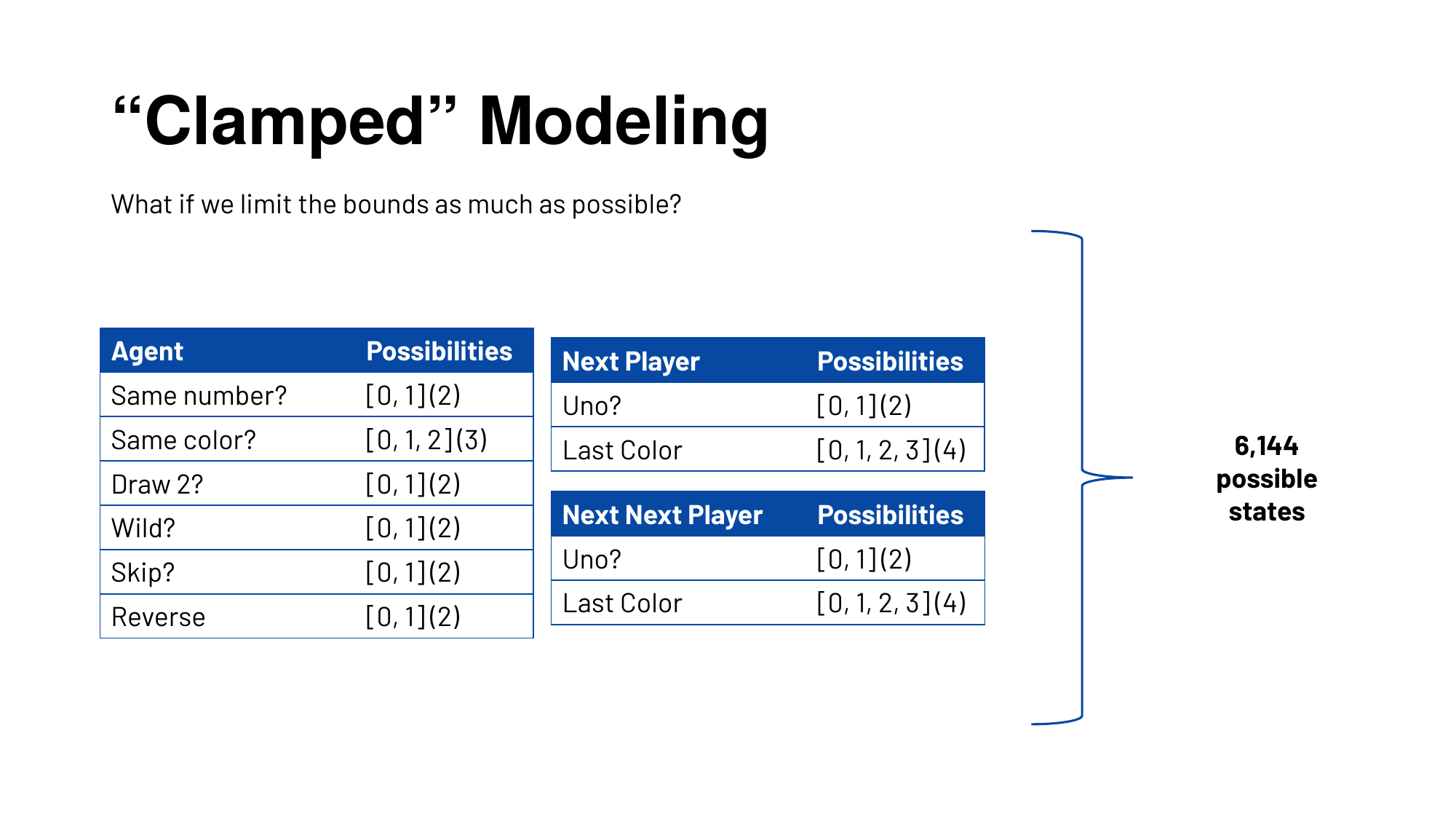

# “Clamped” Modeling
What if we limit the bounds as much as possible?

| Agent | Possibilities |
| --- | --- |
| Same number? | [0, 1] (2) |
| Same color? | [0, 1, 2] (3) |
| Draw 2? | [0, 1] (2) |
| Wild? | [0, 1] (2) |
| Skip? | [0, 1] (2) |
| Reverse | [0, 1] (2) |
| Next Player | Possibilities |
| --- | --- |
| Uno? | [0, 1] (2) |
| Last Color | [0, 1, 2, 3] (4) |
6,144
possible
states
| Next Next Player | Possibilities |
| --- | --- |
| Uno? | [0, 1] (2) |
| Last Color | [0, 1, 2, 3] (4) |